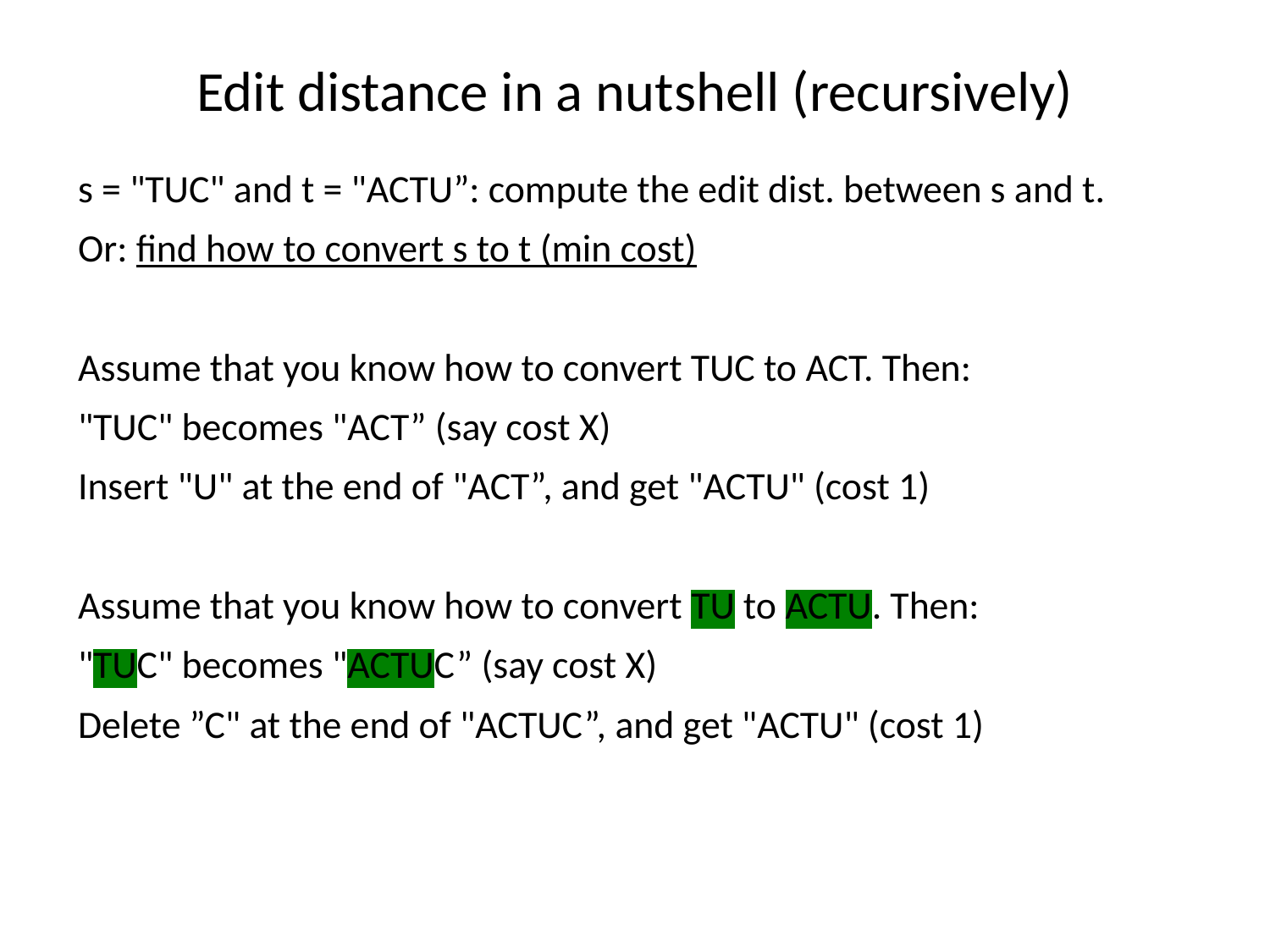

# Edit distance in a nutshell (recursively)
s = "TUC" and t = "ACTU”: compute the edit dist. between s and t.
Or: find how to convert s to t (min cost)

Assume that you know how to convert TUC to ACT. Then:
"TUC" becomes "ACT” (say cost X)
Insert "U" at the end of "ACT”, and get "ACTU" (cost 1)

Assume that you know how to convert TU to ACTU. Then:
"TUC" becomes "ACTUC” (say cost X)
Delete ”C" at the end of "ACTUC”, and get "ACTU" (cost 1)